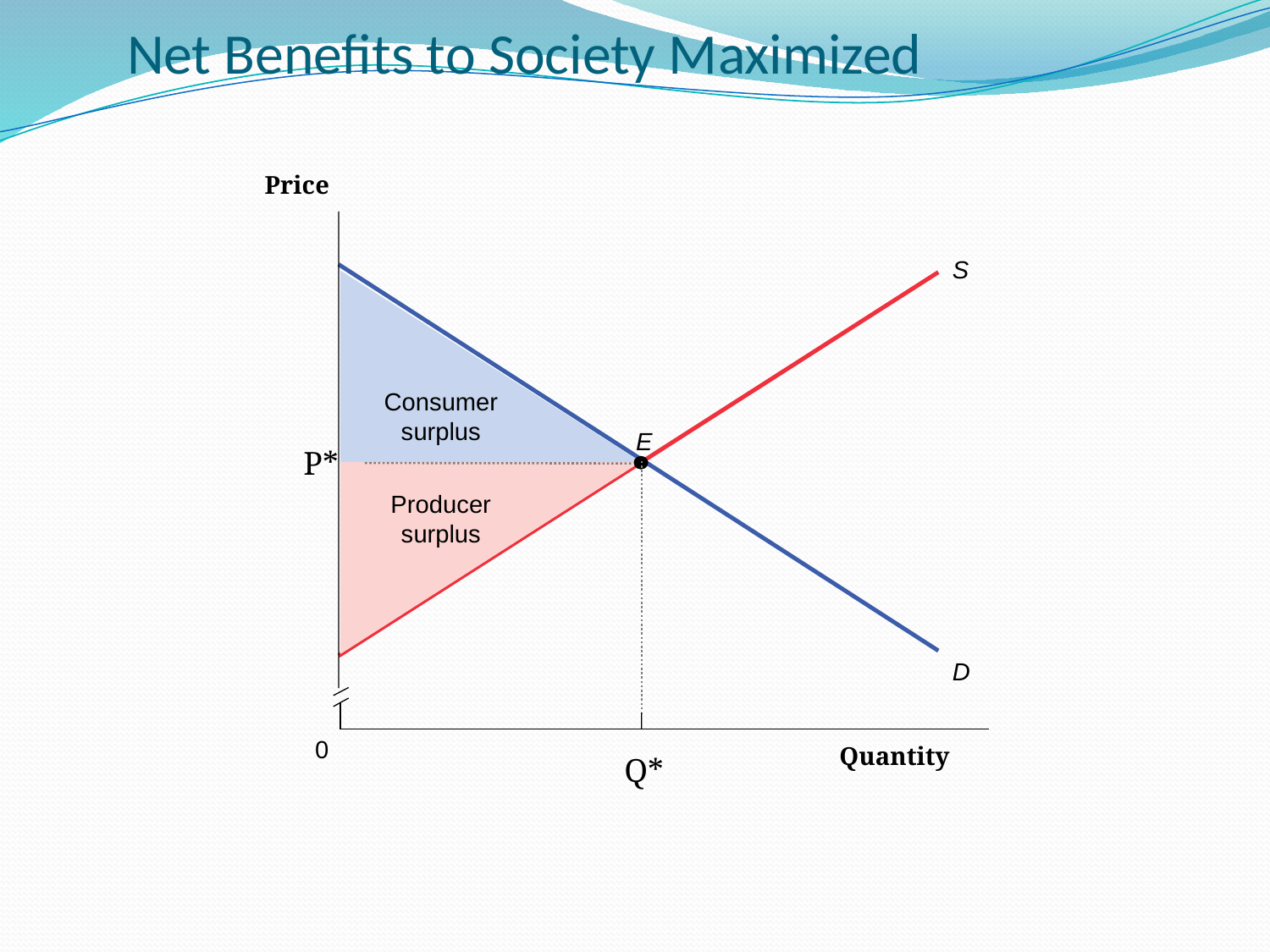

# Net Benefits to Society Maximized
Price

0

Quantity
S

D

Consumer surplus

Producer surplus
E

P*
Q*